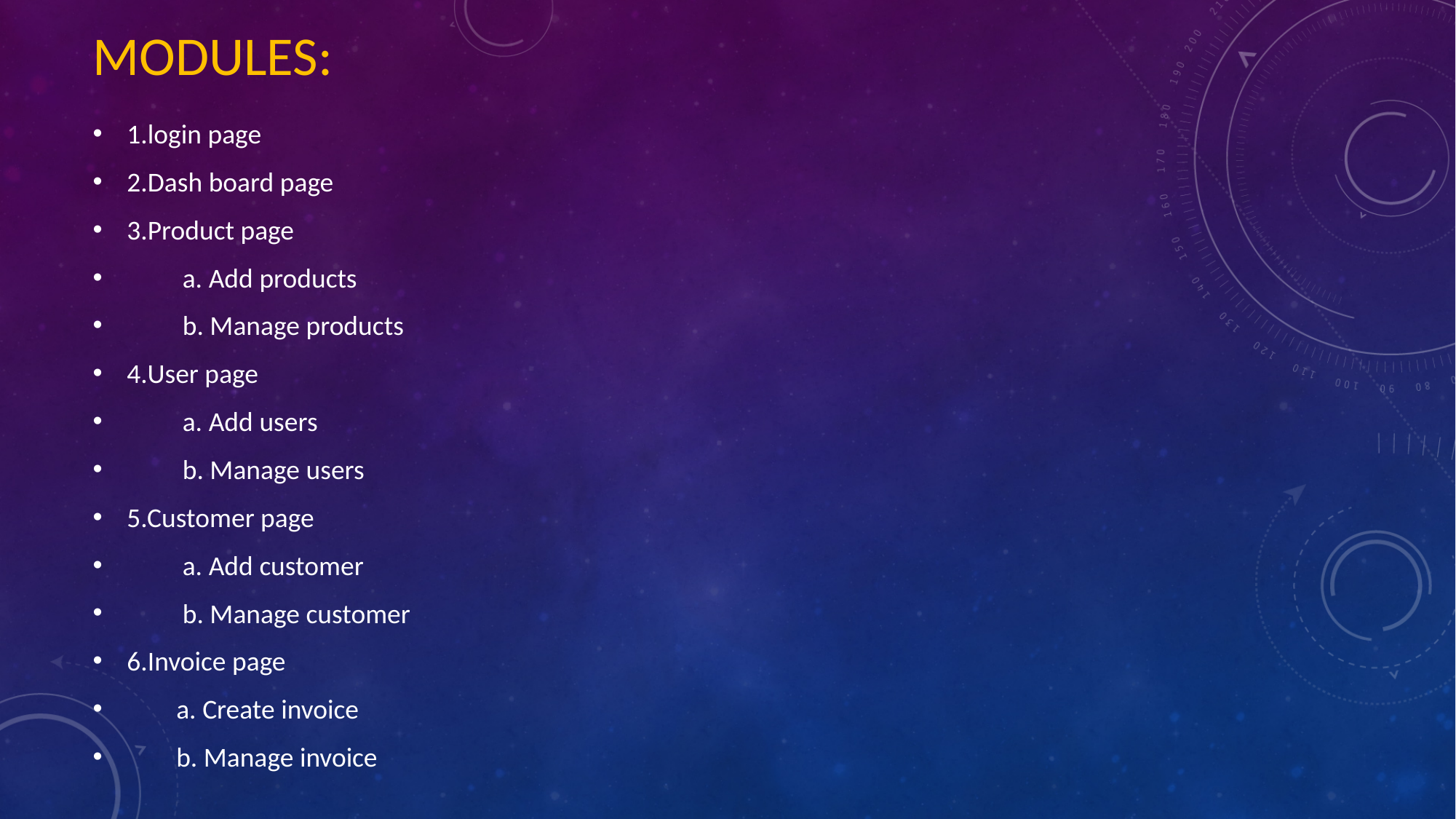

1.login page
2.Dash board page
3.Product page
         a. Add products
         b. Manage products
4.User page
         a. Add users
         b. Manage users
5.Customer page
         a. Add customer
         b. Manage customer
6.Invoice page
        a. Create invoice
        b. Manage invoice

# Modules: